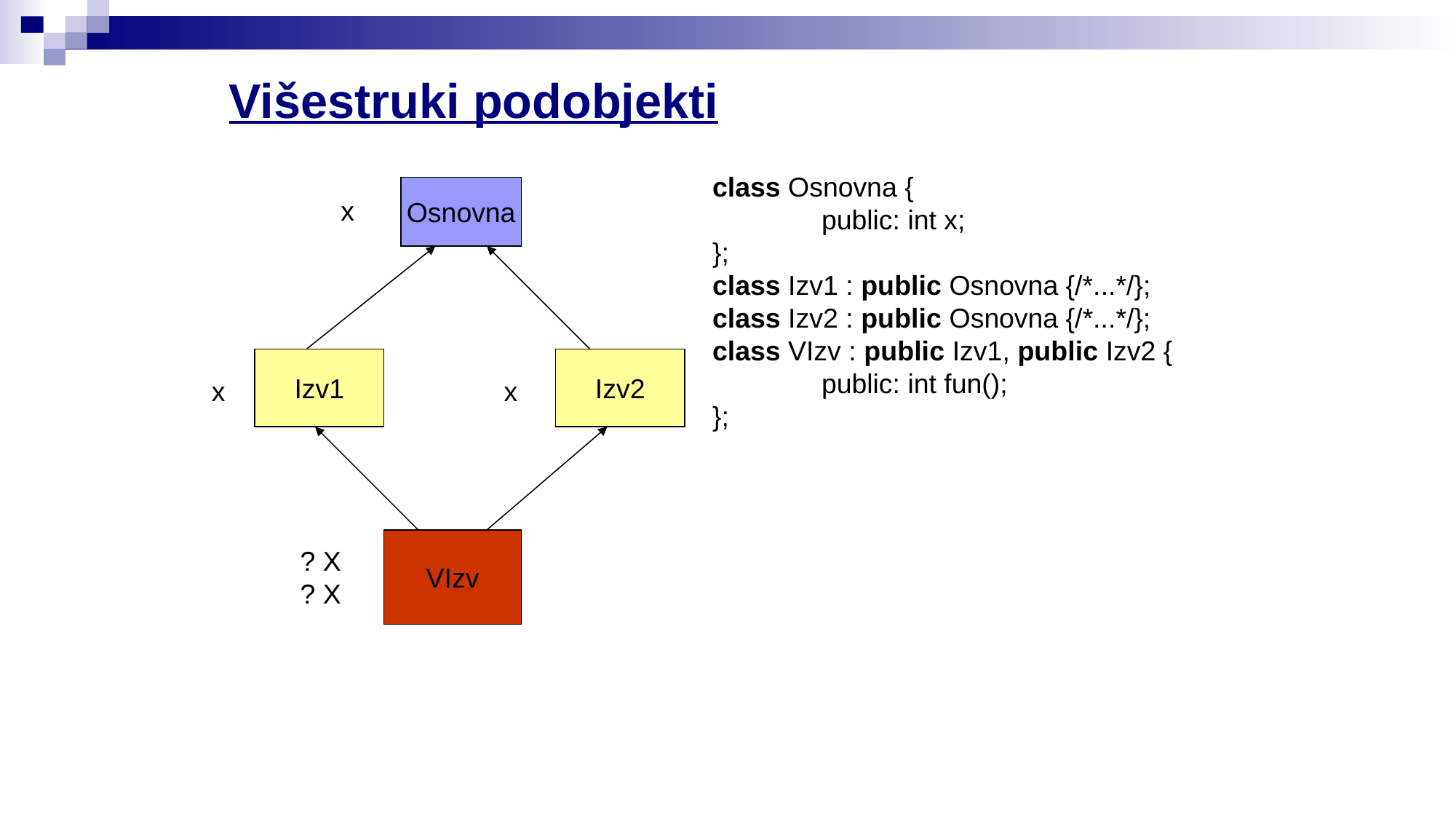

Višestruki podobjekti
class Osnovna {
	public: int x;
};
class Izv1 : public Osnovna {/*...*/};
class Izv2 : public Osnovna {/*...*/};
class VIzv : public Izv1, public Izv2 {
	public: int fun();
};
Osnovna
x

Izv1
Izv2
x
x

VIzv
? X
? X